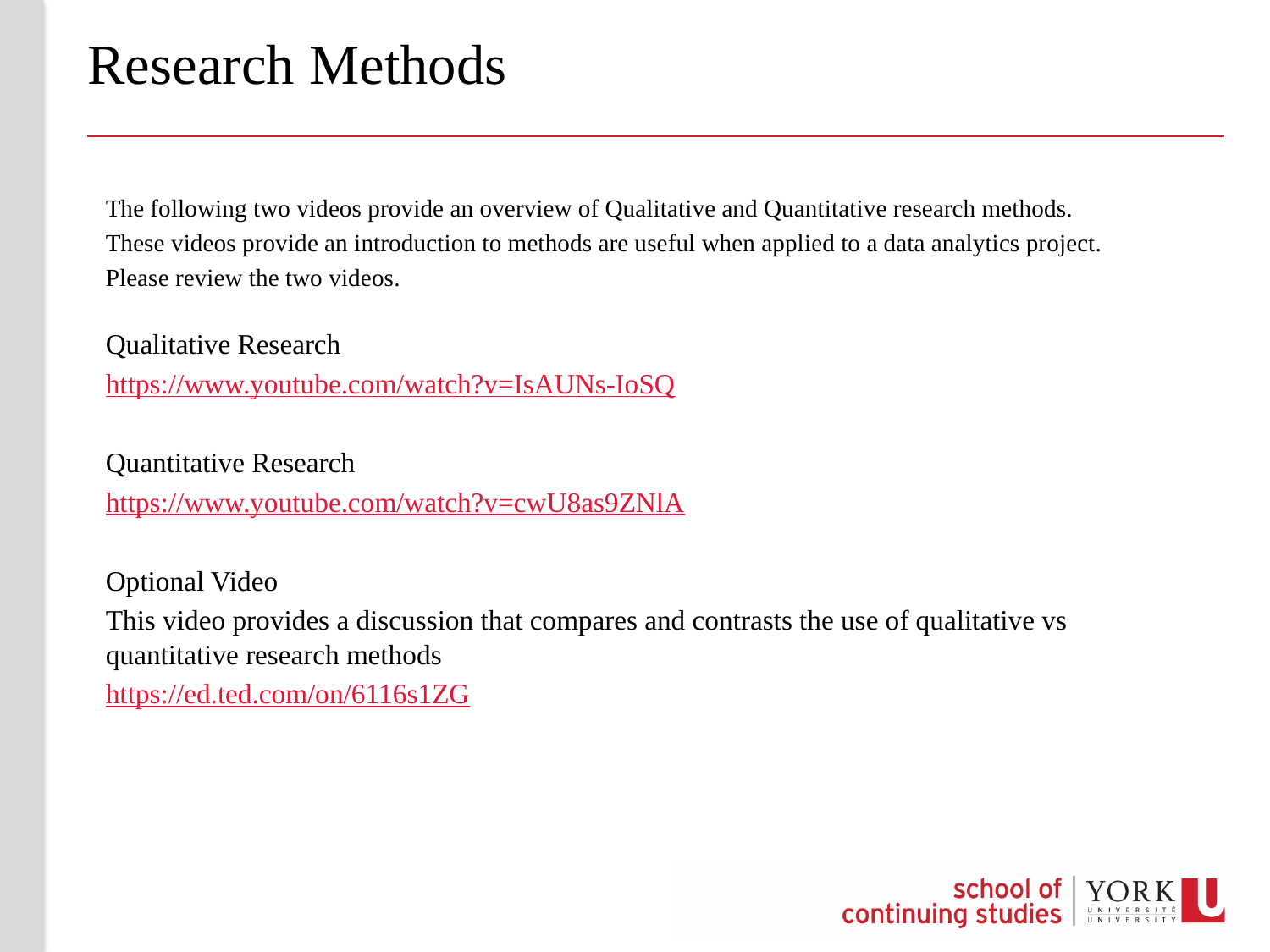

# Research Methods

The following two videos provide an overview of Qualitative and Quantitative research methods.
These videos provide an introduction to methods are useful when applied to a data analytics project.
Please review the two videos.

Qualitative Research
https://www.youtube.com/watch?v=IsAUNs-IoSQ

Quantitative Research
https://www.youtube.com/watch?v=cwU8as9ZNlA

Optional Video
This video provides a discussion that compares and contrasts the use of qualitative vs quantitative research methods
https://ed.ted.com/on/6116s1ZG